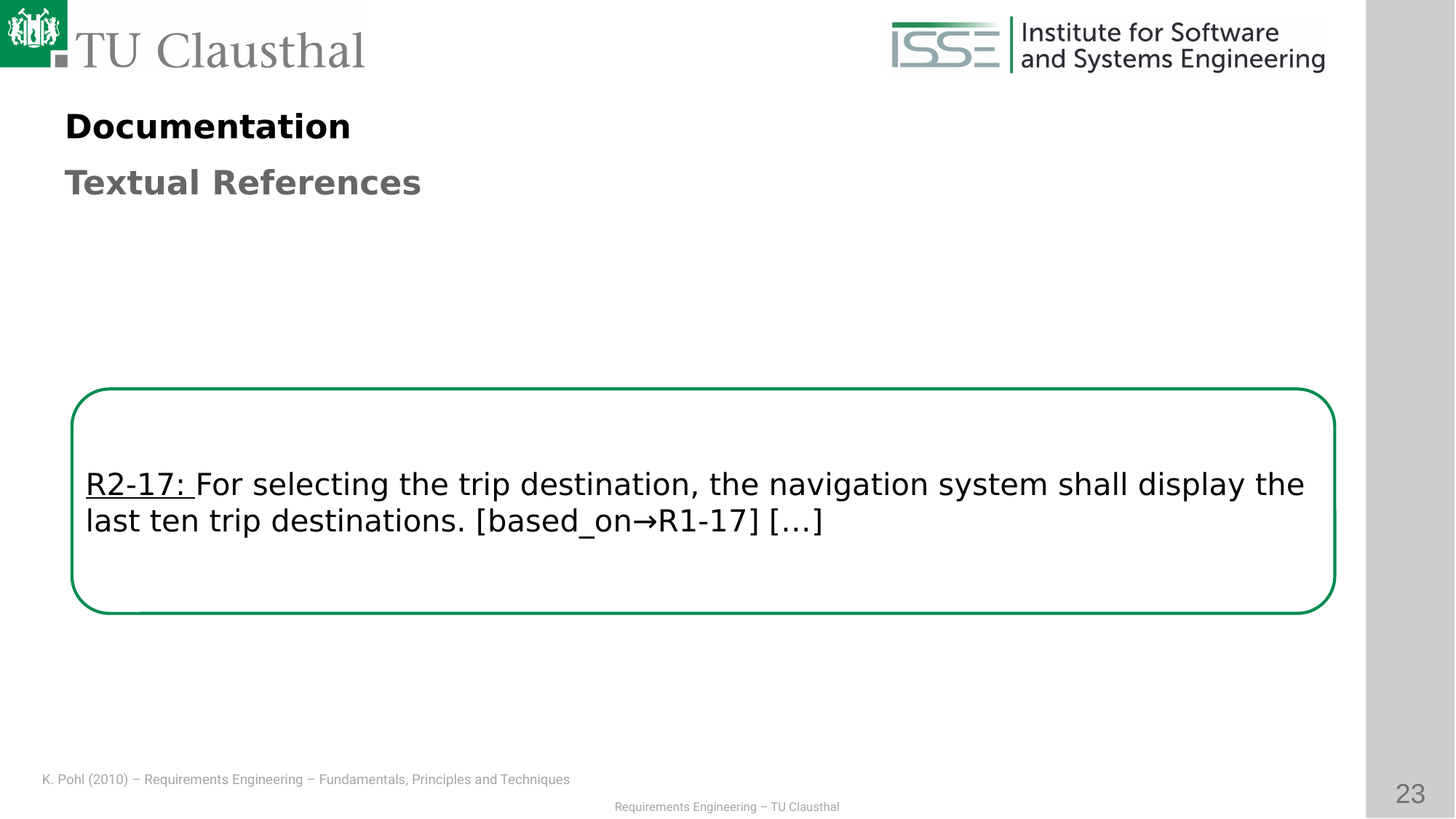

Documentation
Textual References

# R2-17: For selecting the trip destination, the navigation system shall display the last ten trip destinations. [based_on→R1-17] […]

K. Pohl (2010) – Requirements Engineering – Fundamentals, Principles and Techniques